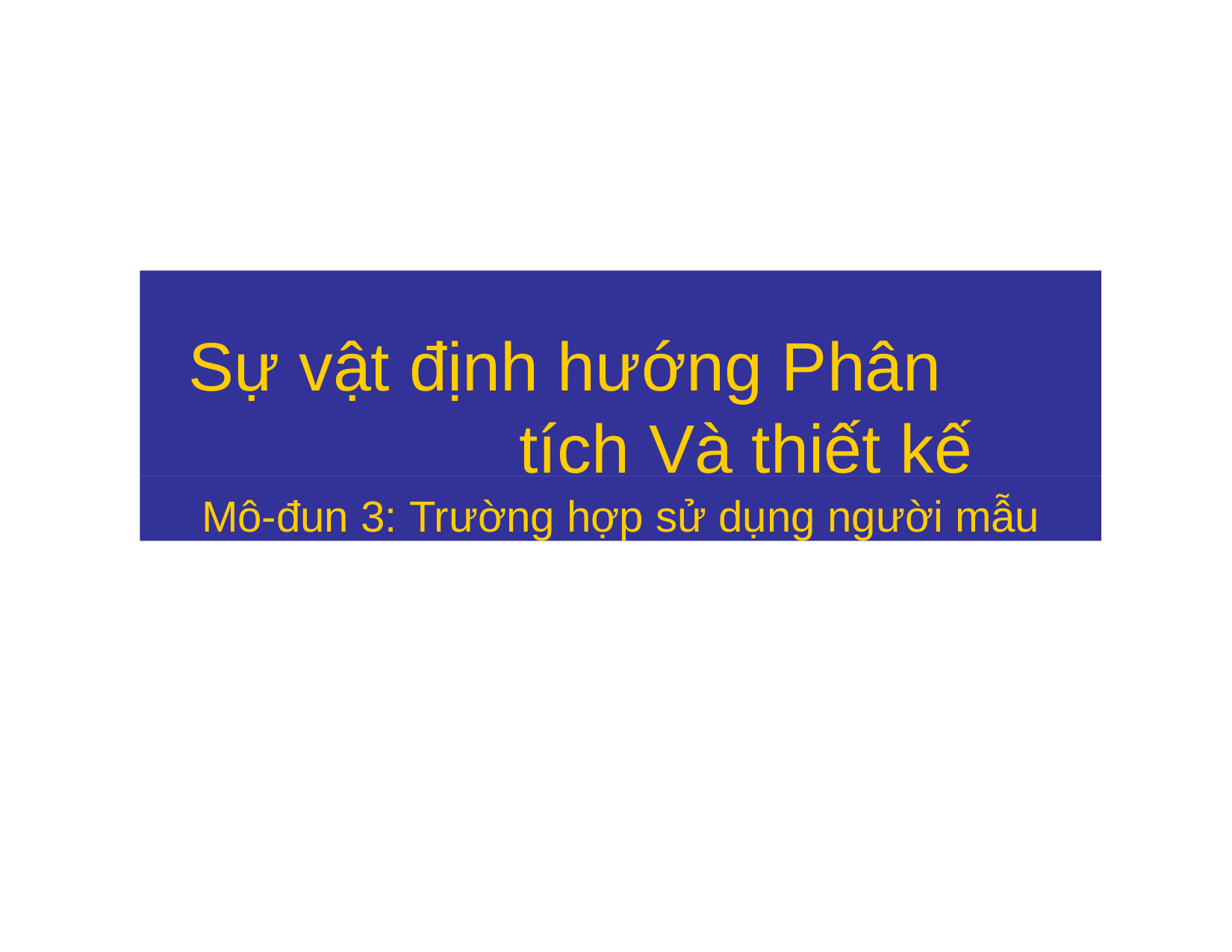

Sự vật định hướng Phân tích Và thiết kế

Mô-đun 3: Trường hợp sử dụng người mẫu